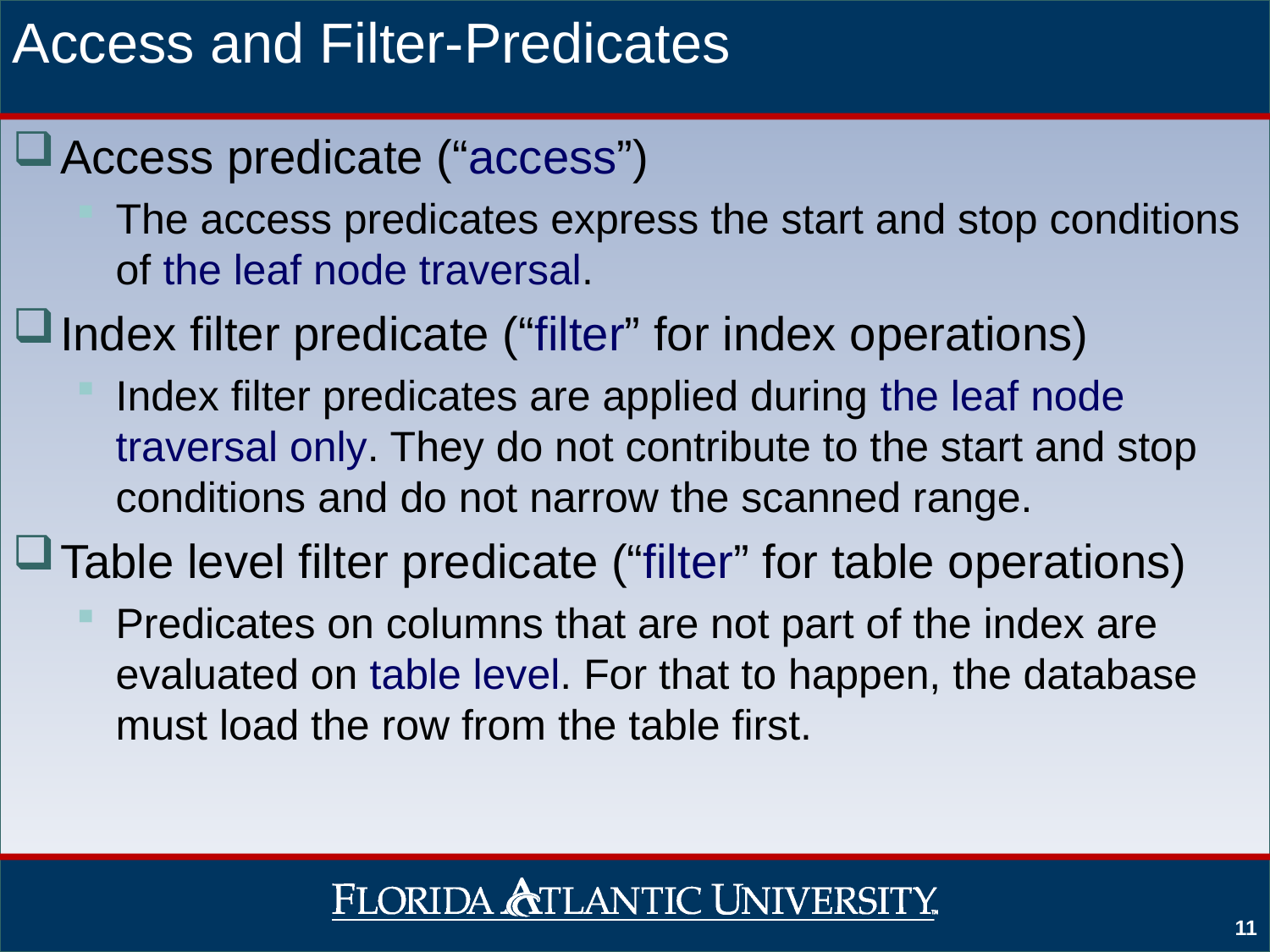

# Access and Filter-Predicates
Access predicate (“access”)
The access predicates express the start and stop conditions of the leaf node traversal.
Index filter predicate (“filter” for index operations)
Index filter predicates are applied during the leaf node traversal only. They do not contribute to the start and stop conditions and do not narrow the scanned range.
Table level filter predicate (“filter” for table operations)
Predicates on columns that are not part of the index are evaluated on table level. For that to happen, the database must load the row from the table first.
11